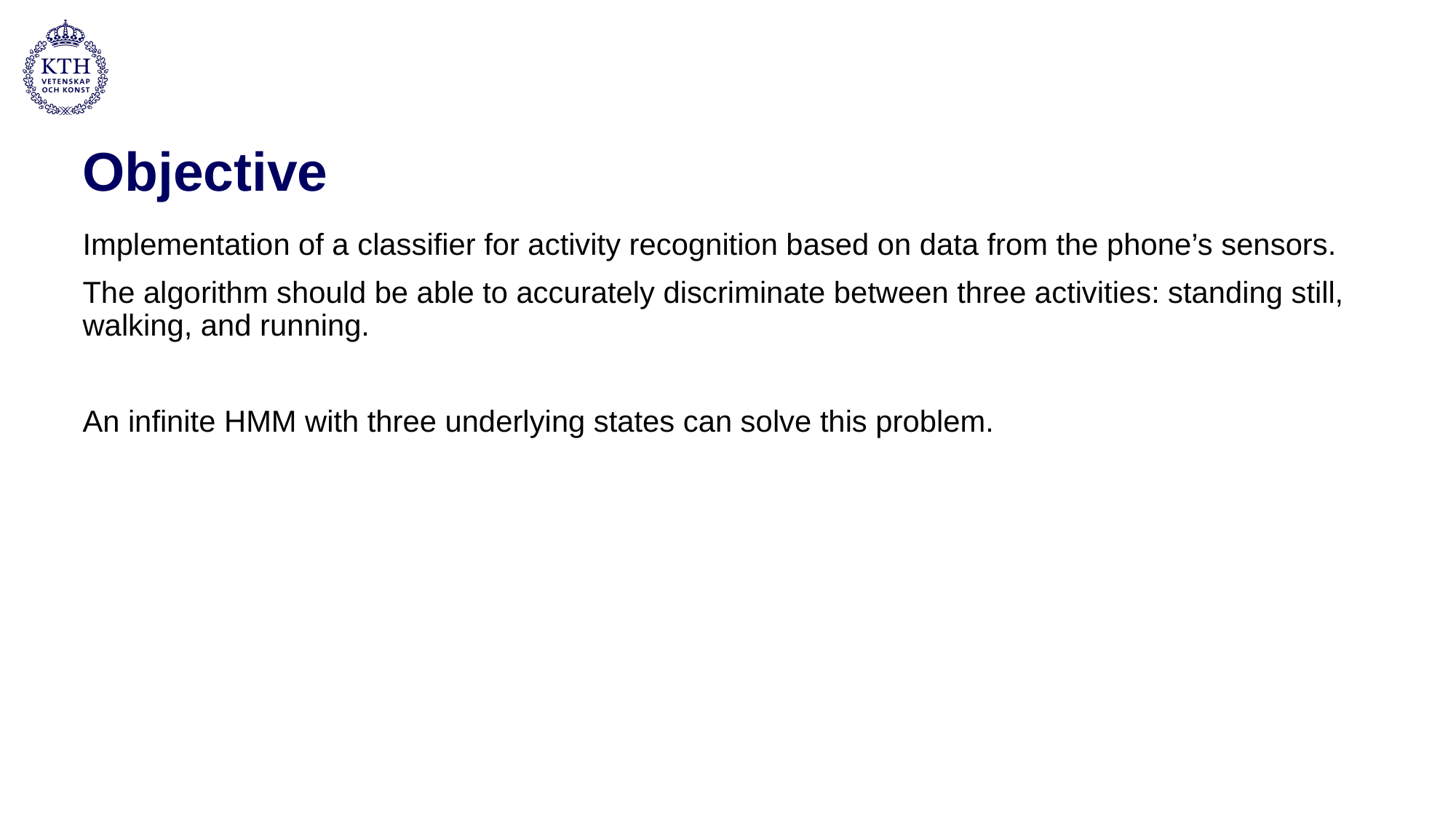

# Objective
Implementation of a classifier for activity recognition based on data from the phone’s sensors.
The algorithm should be able to accurately discriminate between three activities: standing still, walking, and running.

An infinite HMM with three underlying states can solve this problem.